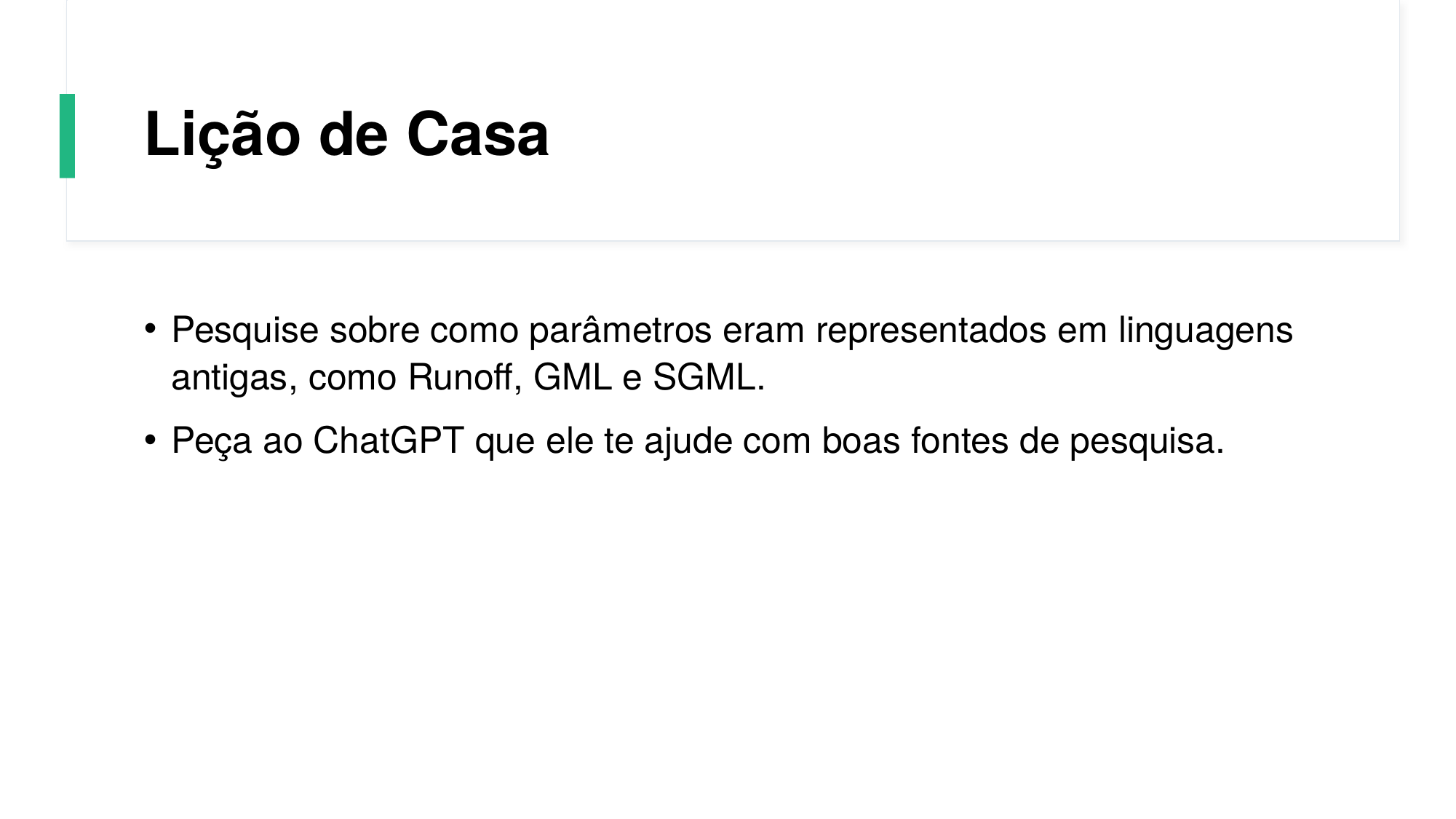

# Lição de Casa
Pesquise sobre como parâmetros eram representados em linguagens antigas, como Runoff, GML e SGML.
Peça ao ChatGPT que ele te ajude com boas fontes de pesquisa.